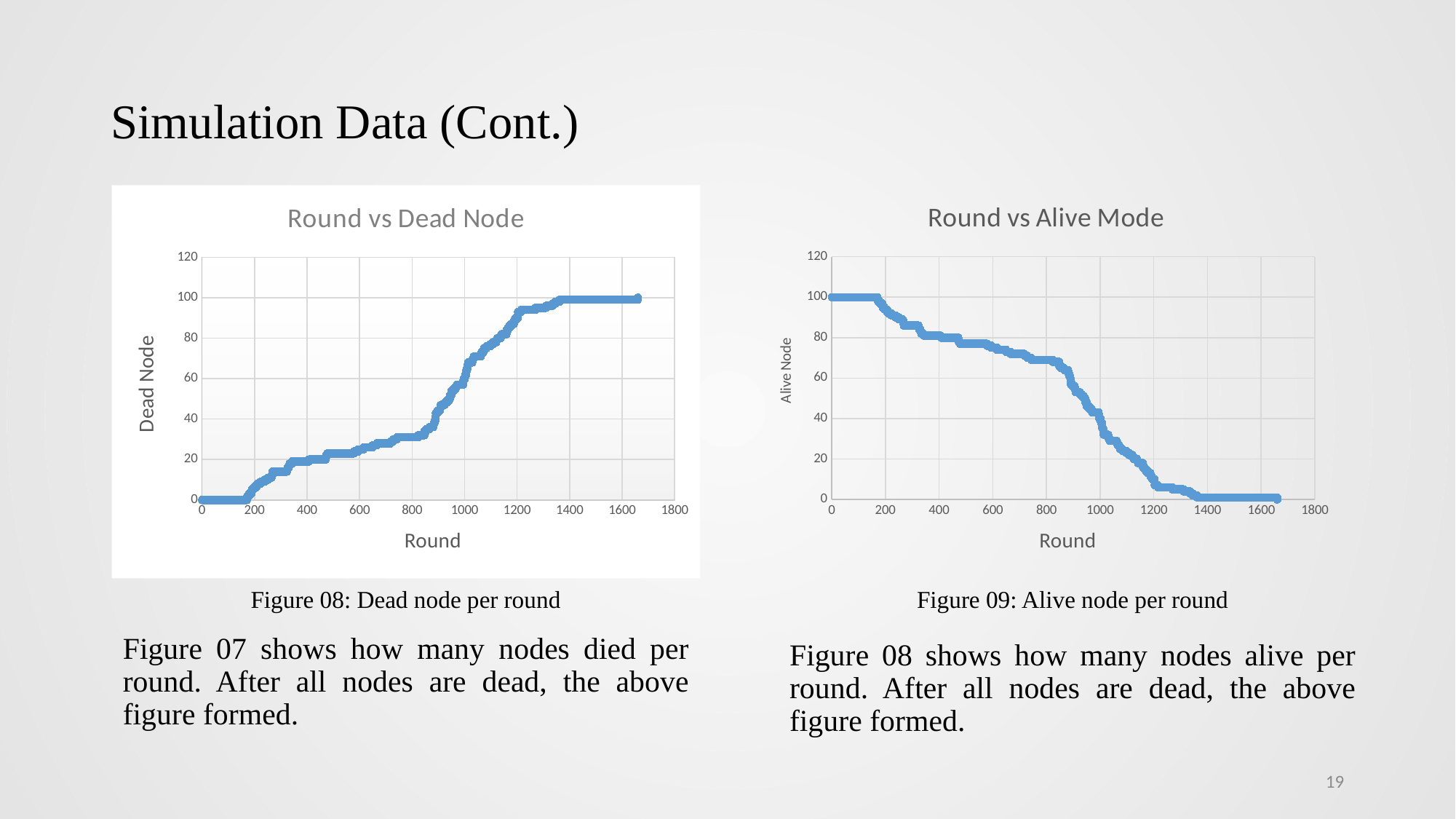

# Simulation Data (Cont.)

### Chart: Round vs Alive Mode

| Category |  |
|---|---|

### Chart: Round vs Dead Node

| Category |  |
|---|---|
Figure 08: Dead node per round
Figure 09: Alive node per round
Figure 07 shows how many nodes died per round. After all nodes are dead, the above figure formed.
Figure 08 shows how many nodes alive per round. After all nodes are dead, the above figure formed.
19